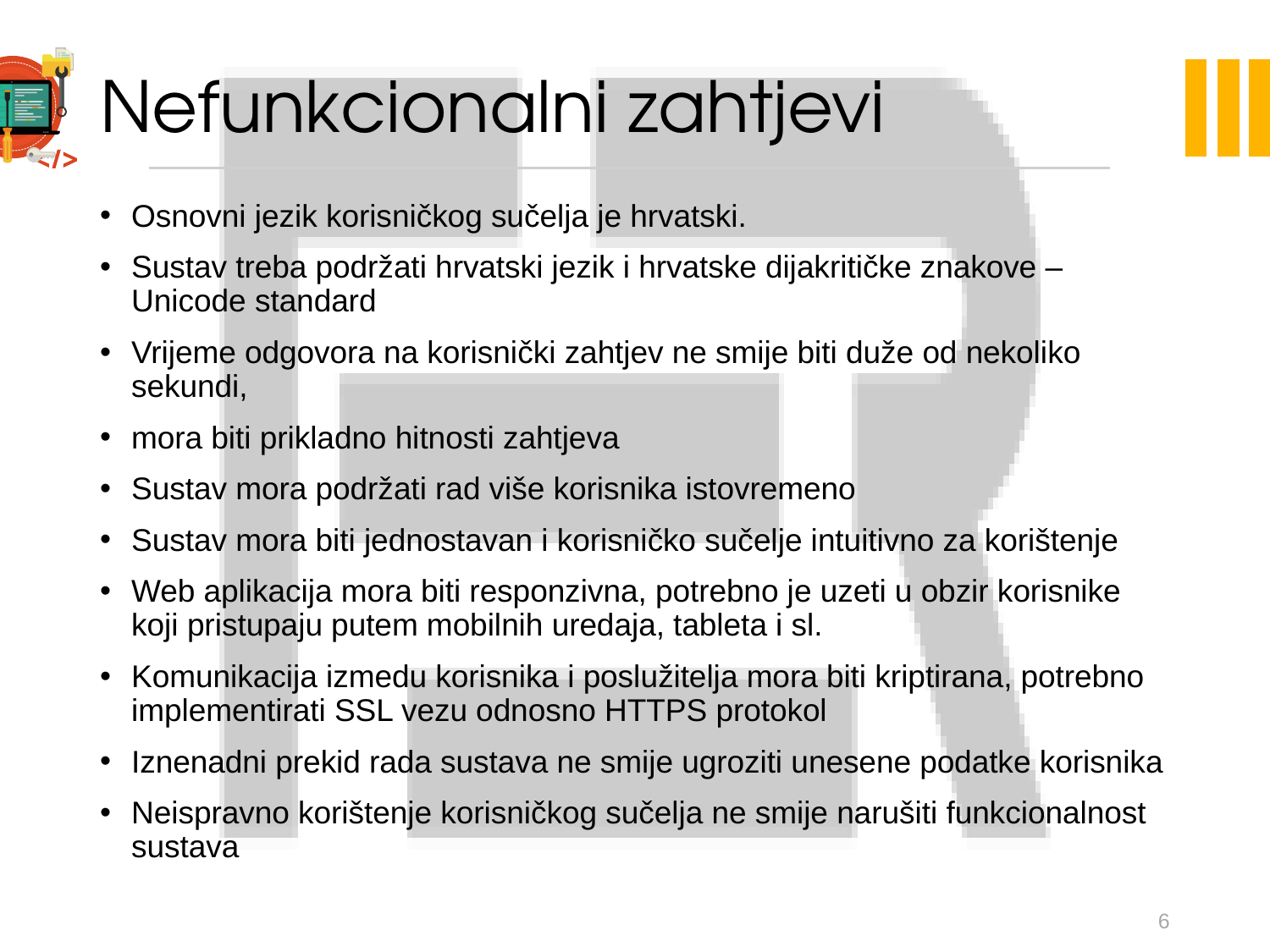

# Nefunkcionalni zahtjevi
Osnovni jezik korisničkog sučelja je hrvatski.
Sustav treba podržati hrvatski jezik i hrvatske dijakritičke znakove – Unicode standard
Vrijeme odgovora na korisnički zahtjev ne smije biti duže od nekoliko sekundi,
mora biti prikladno hitnosti zahtjeva
Sustav mora podržati rad više korisnika istovremeno
Sustav mora biti jednostavan i korisničko sučelje intuitivno za korištenje
Web aplikacija mora biti responzivna, potrebno je uzeti u obzir korisnike koji pristupaju putem mobilnih uredaja, tableta i sl.
Komunikacija izmedu korisnika i poslužitelja mora biti kriptirana, potrebno implementirati SSL vezu odnosno HTTPS protokol
Iznenadni prekid rada sustava ne smije ugroziti unesene podatke korisnika
Neispravno korištenje korisničkog sučelja ne smije narušiti funkcionalnost sustava
6